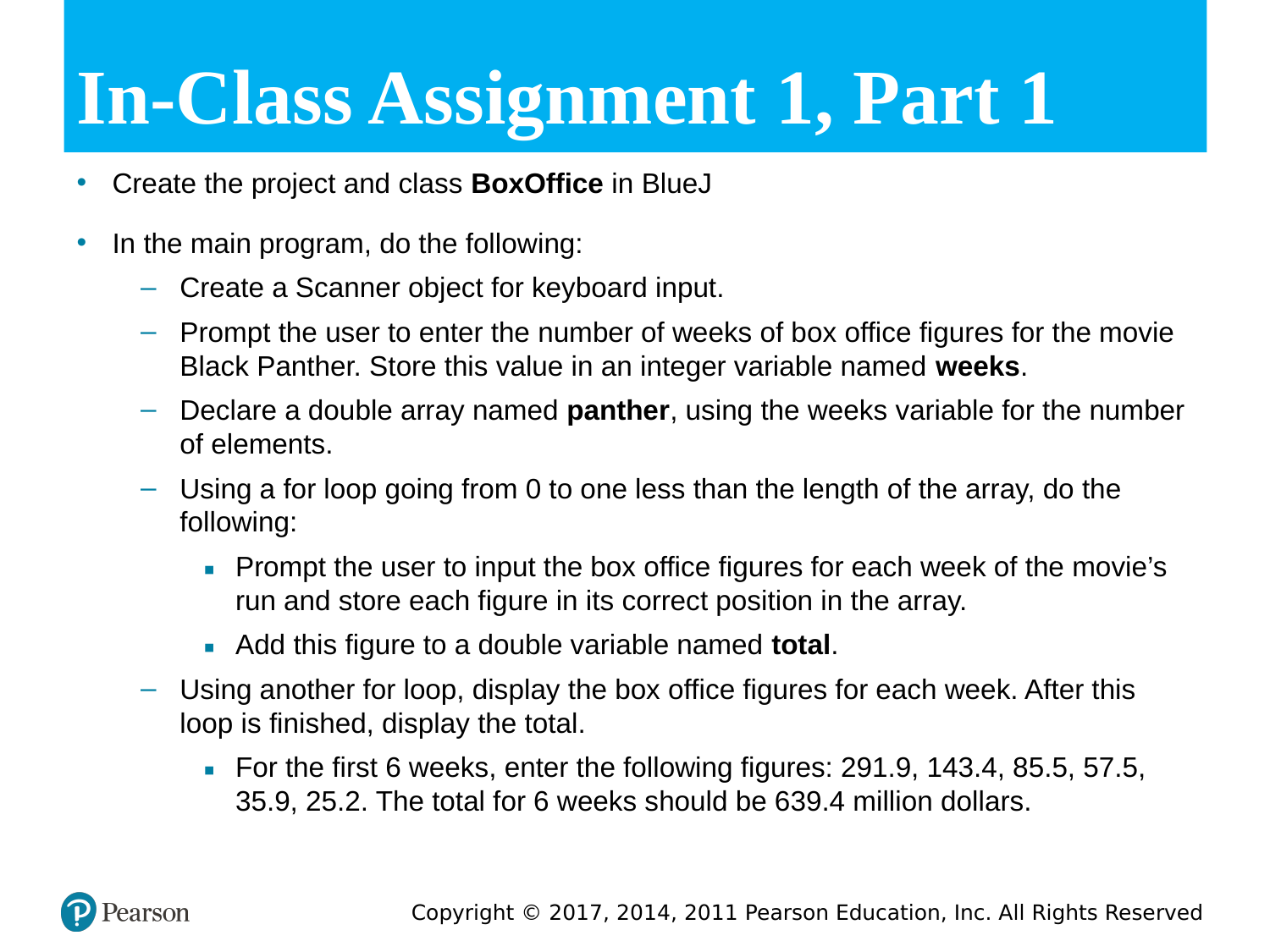

# In-Class Assignment 1, Part 1
Create the project and class BoxOffice in BlueJ
In the main program, do the following:
Create a Scanner object for keyboard input.
Prompt the user to enter the number of weeks of box office figures for the movie Black Panther. Store this value in an integer variable named weeks.
Declare a double array named panther, using the weeks variable for the number of elements.
Using a for loop going from 0 to one less than the length of the array, do the following:
Prompt the user to input the box office figures for each week of the movie’s run and store each figure in its correct position in the array.
Add this figure to a double variable named total.
Using another for loop, display the box office figures for each week. After this loop is finished, display the total.
For the first 6 weeks, enter the following figures: 291.9, 143.4, 85.5, 57.5, 35.9, 25.2. The total for 6 weeks should be 639.4 million dollars.